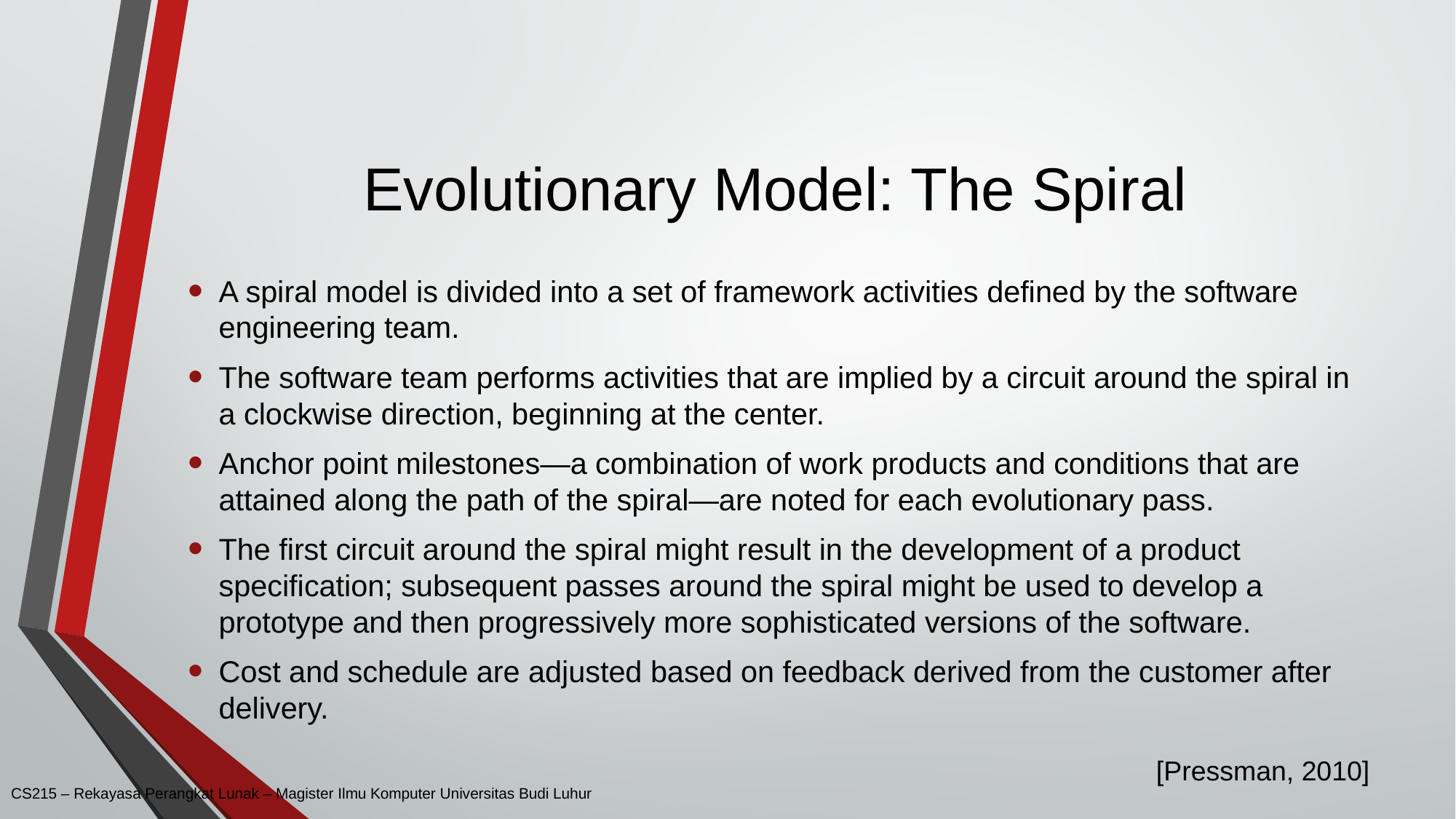

# Evolutionary Model: The Spiral
A spiral model is divided into a set of framework activities defined by the software engineering team.
The software team performs activities that are implied by a circuit around the spiral in a clockwise direction, beginning at the center.
Anchor point milestones—a combination of work products and conditions that are attained along the path of the spiral—are noted for each evolutionary pass.
The first circuit around the spiral might result in the development of a product specification; subsequent passes around the spiral might be used to develop a prototype and then progressively more sophisticated versions of the software.
Cost and schedule are adjusted based on feedback derived from the customer after delivery.
[Pressman, 2010]
CS215 – Rekayasa Perangkat Lunak – Magister Ilmu Komputer Universitas Budi Luhur